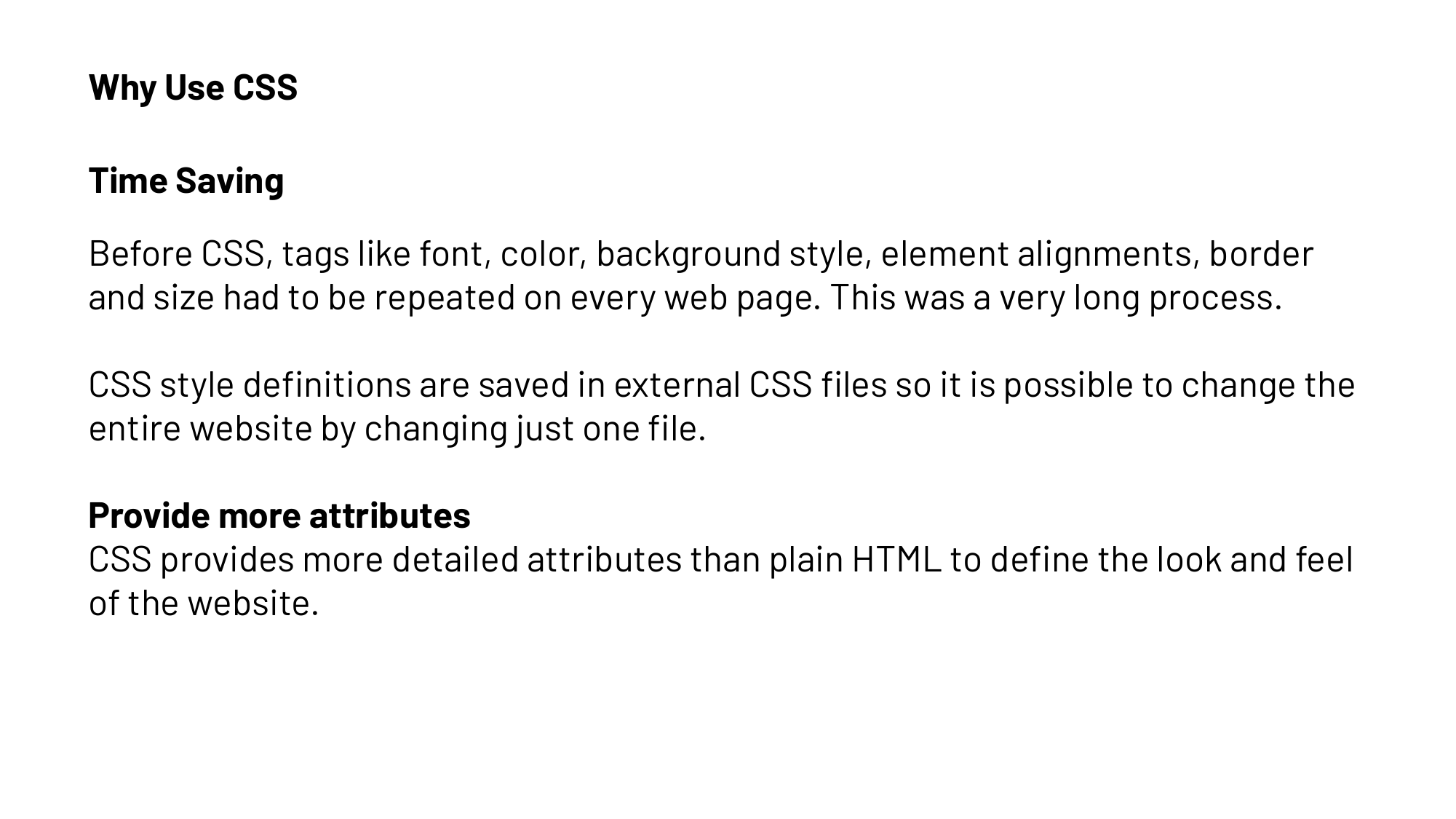

Why Use CSS
Time Saving

Before CSS, tags like font, color, background style, element alignments, border and size had to be repeated on every web page. This was a very long process.

CSS style definitions are saved in external CSS files so it is possible to change the entire website by changing just one file.

Provide more attributes
CSS provides more detailed attributes than plain HTML to define the look and feel of the website.